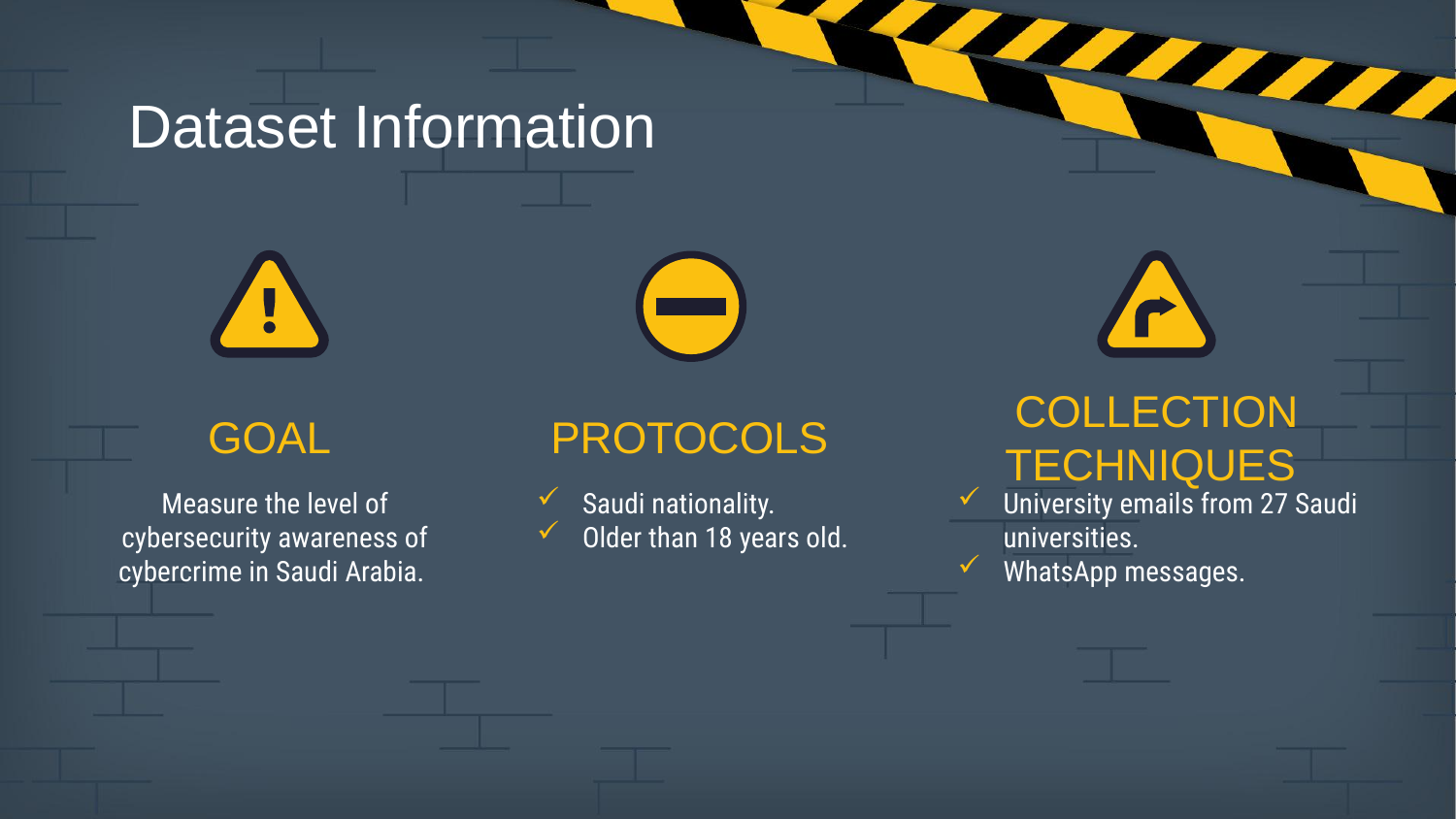

# Dataset Information

GOAL
PROTOCOLS
COLLECTION TECHNIQUES
Measure the level of cybersecurity awareness of cybercrime in Saudi Arabia.

Saudi nationality.
Older than 18 years old.

University emails from 27 Saudi universities.
WhatsApp messages.